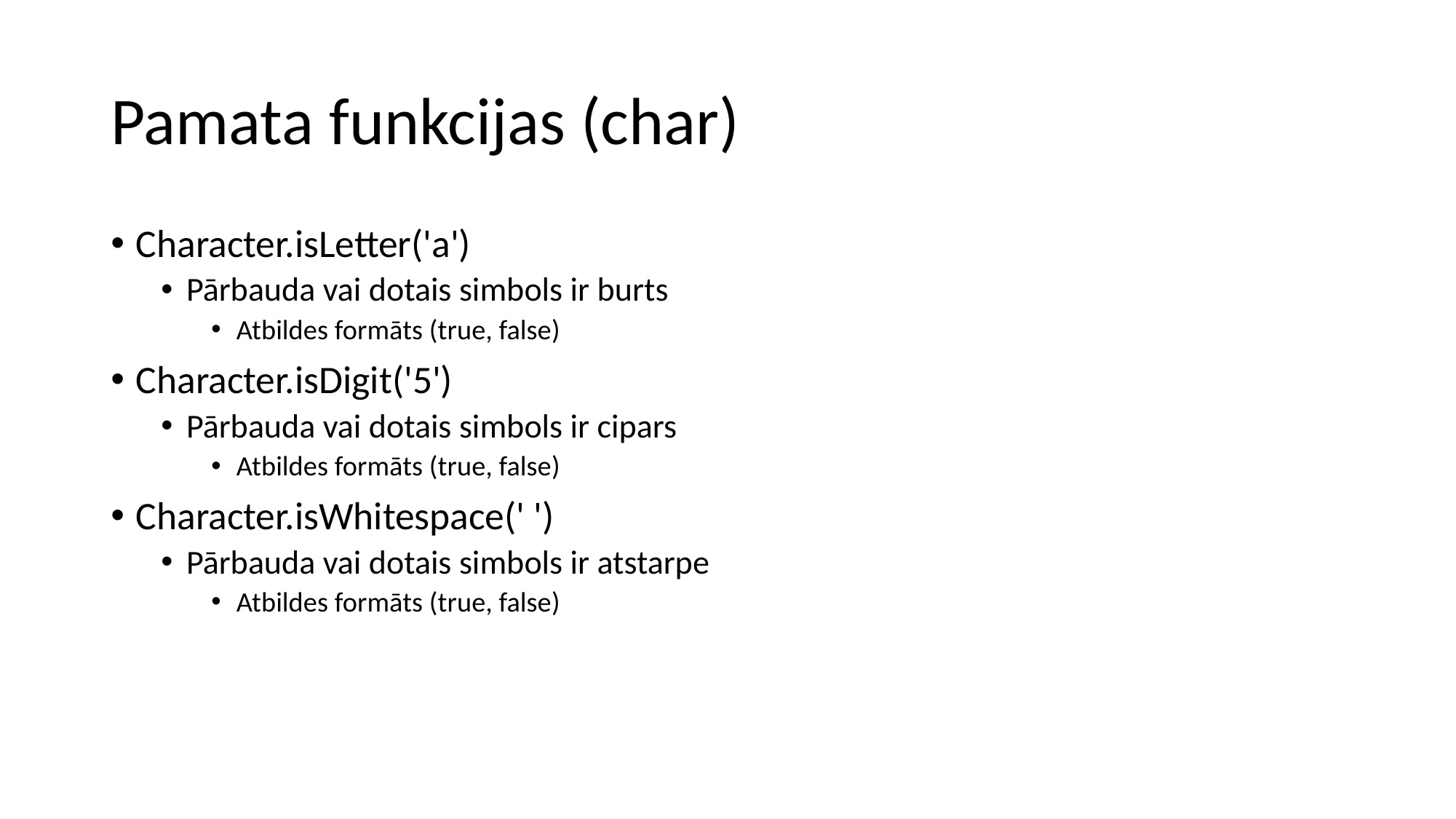

# Pamata funkcijas (char)
Character.isLetter('a')
Pārbauda vai dotais simbols ir burts
Atbildes formāts (true, false)
Character.isDigit('5')
Pārbauda vai dotais simbols ir cipars
Atbildes formāts (true, false)
Character.isWhitespace(' ')
Pārbauda vai dotais simbols ir atstarpe
Atbildes formāts (true, false)